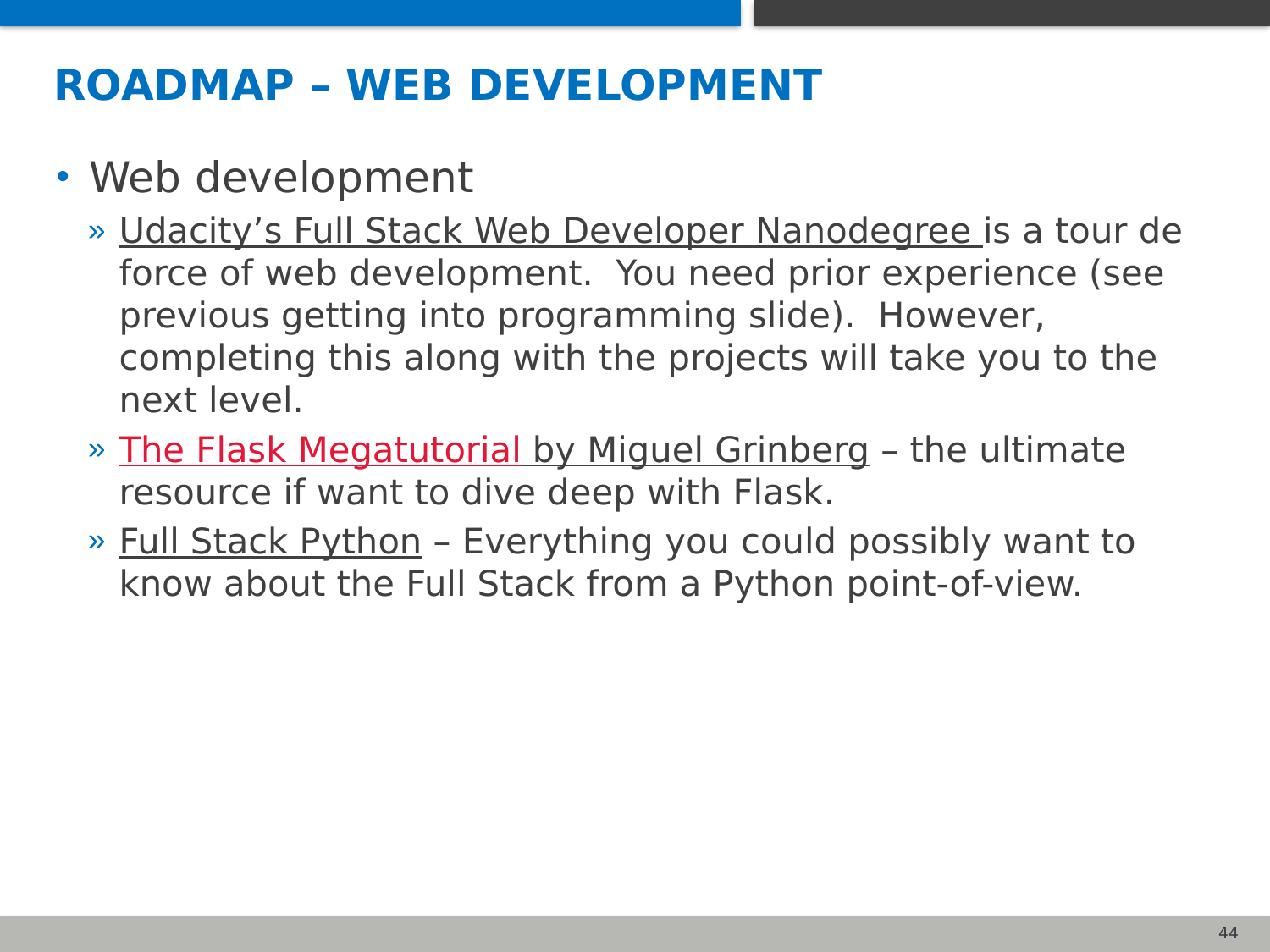

# roadmap – web development
Web development
Udacity’s Full Stack Web Developer Nanodegree is a tour de force of web development.  You need prior experience (see previous getting into programming slide).  However, completing this along with the projects will take you to the next level.
The Flask Megatutorial by Miguel Grinberg – the ultimate resource if want to dive deep with Flask.
Full Stack Python – Everything you could possibly want to know about the Full Stack from a Python point-of-view.